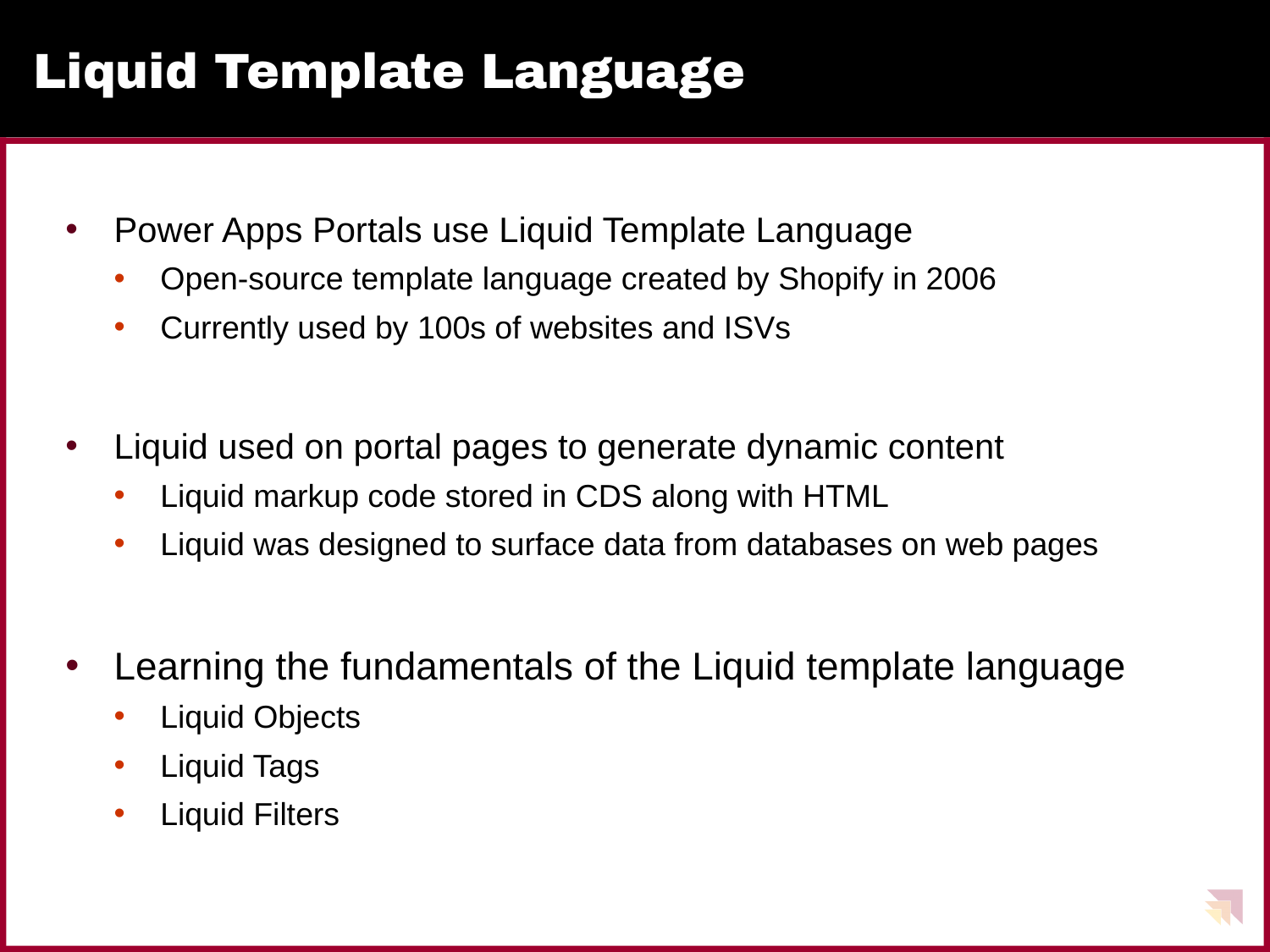

# Liquid Template Language
Power Apps Portals use Liquid Template Language
Open-source template language created by Shopify in 2006
Currently used by 100s of websites and ISVs

Liquid used on portal pages to generate dynamic content
Liquid markup code stored in CDS along with HTML
Liquid was designed to surface data from databases on web pages

Learning the fundamentals of the Liquid template language
Liquid Objects
Liquid Tags
Liquid Filters